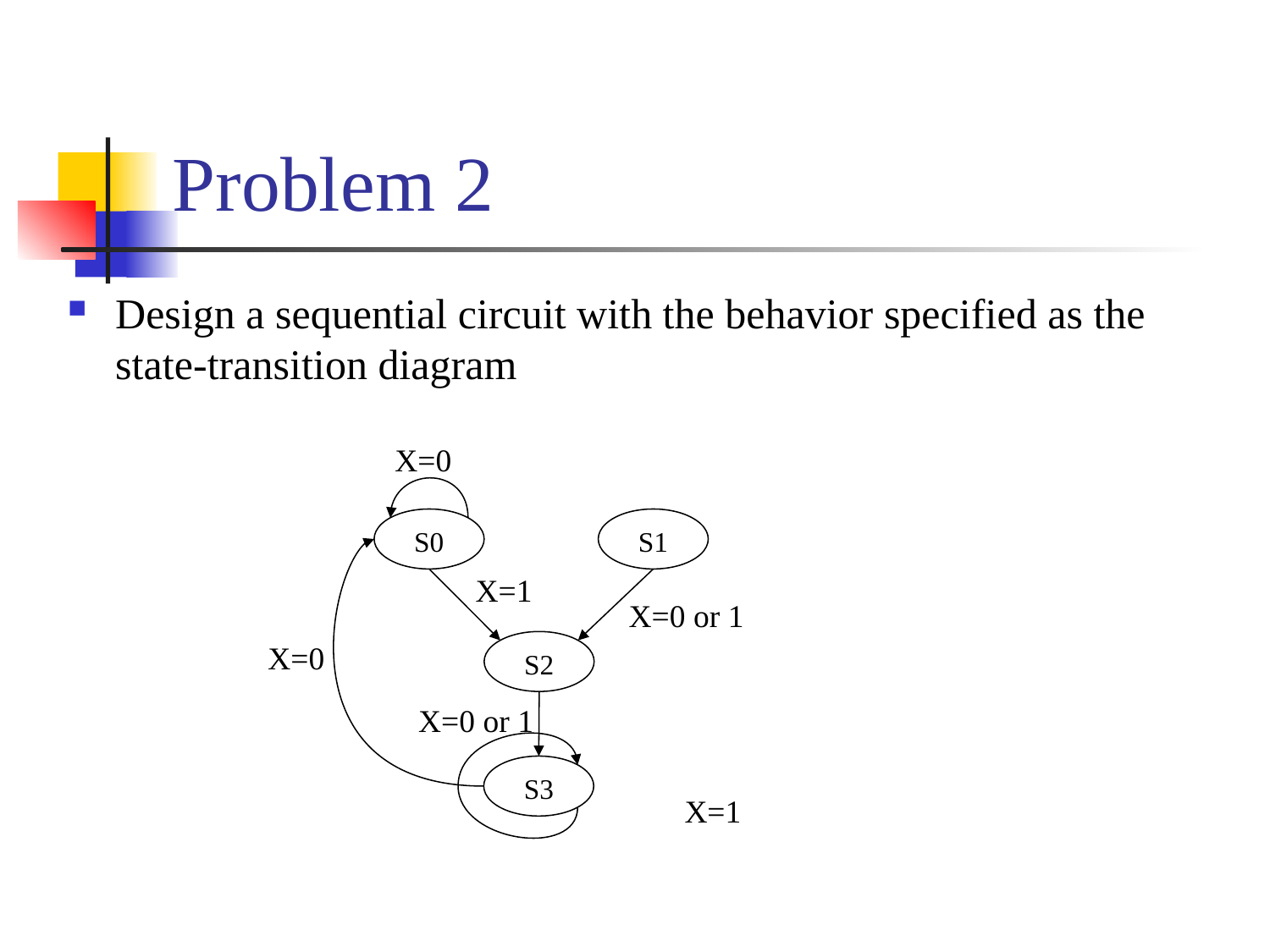

# Problem 2
Design a sequential circuit with the behavior specified as the state-transition diagram
X=0
S0
S1
X=1
X=0 or 1
X=0
S2
X=0 or 1
S3
X=1